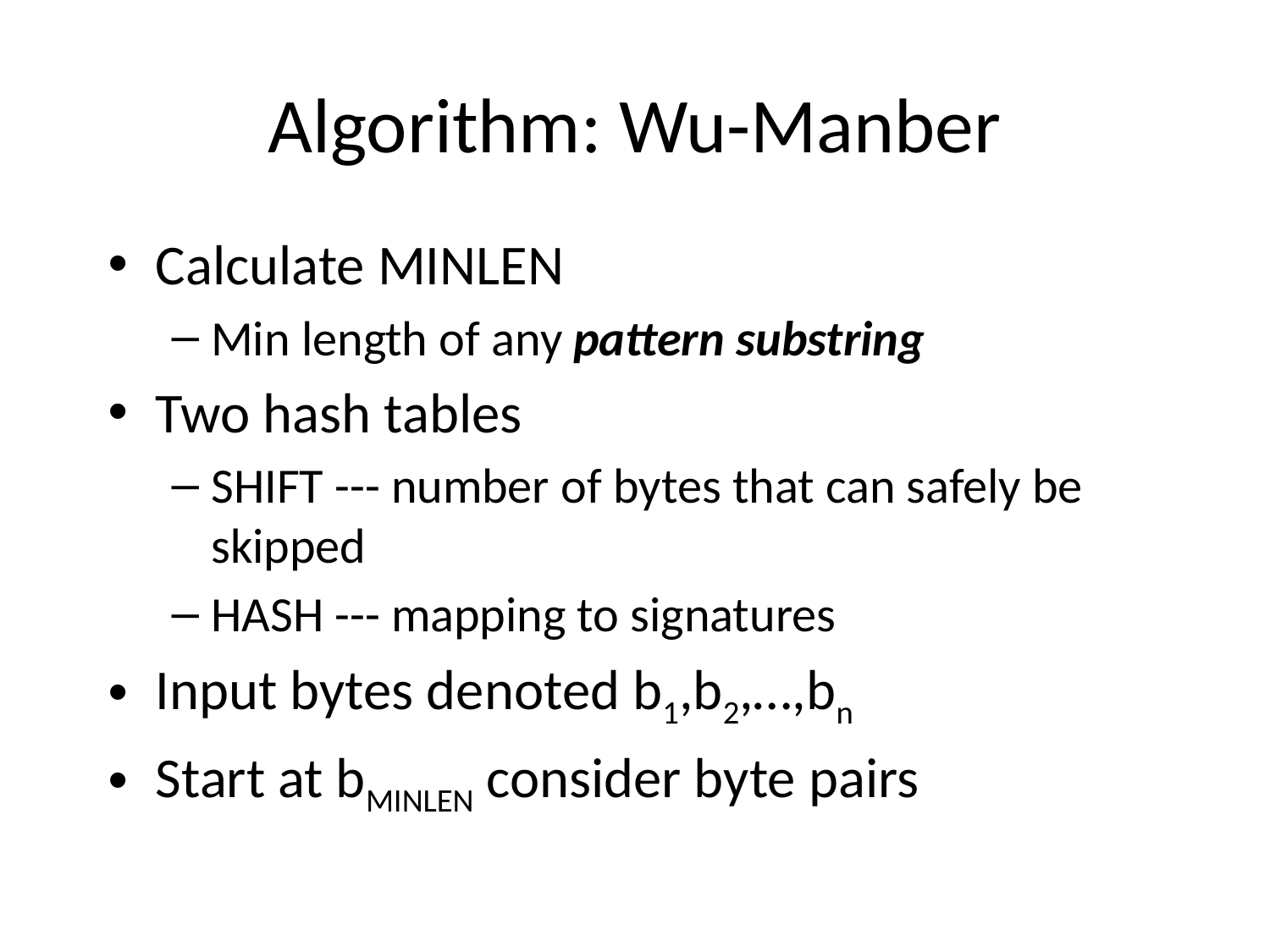

# Algorithm: Wu-Manber
Calculate MINLEN
Min length of any pattern substring
Two hash tables
SHIFT --- number of bytes that can safely be skipped
HASH --- mapping to signatures
Input bytes denoted b1,b2,…,bn
Start at bMINLEN consider byte pairs